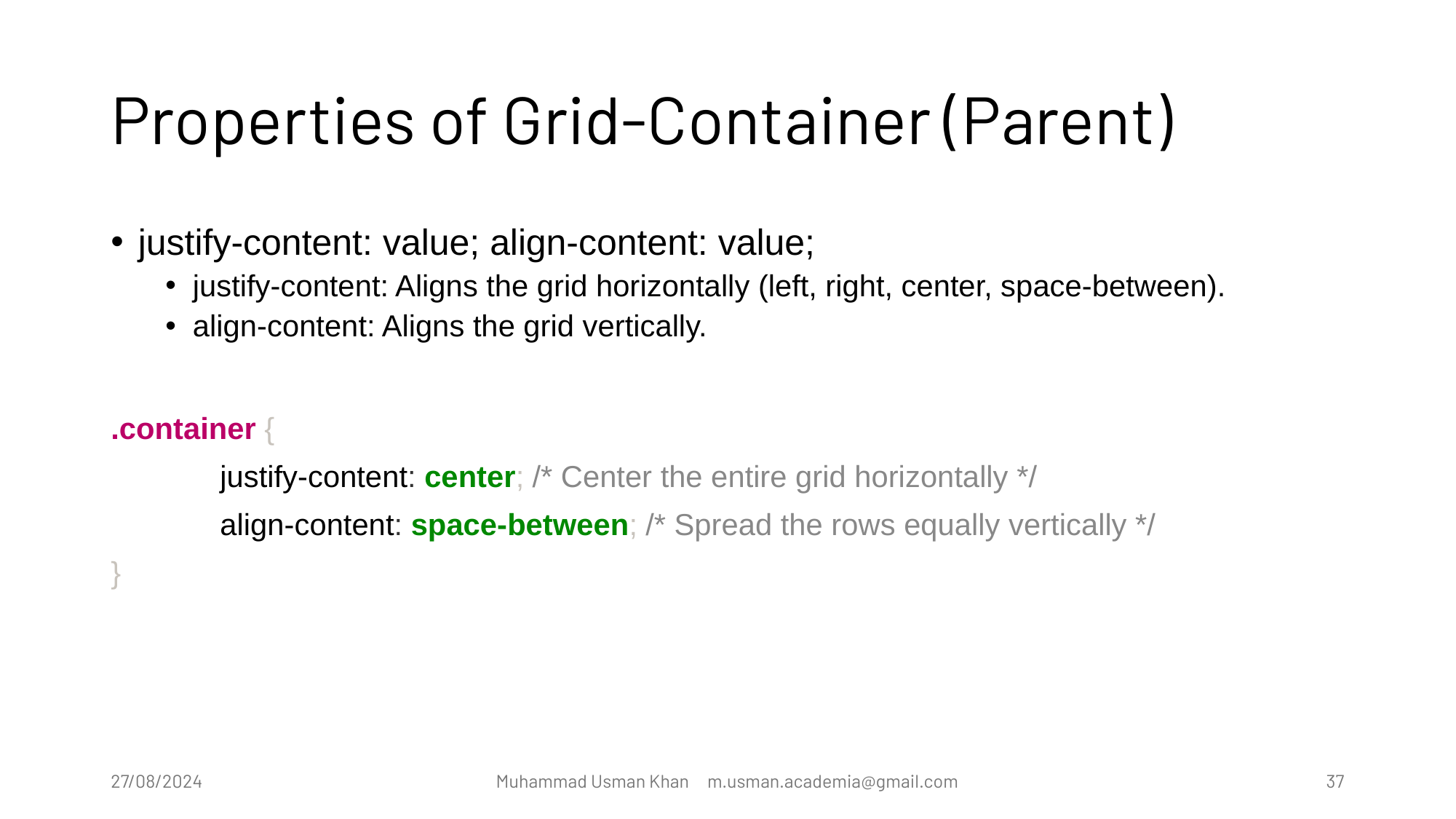

# Properties of Grid-Container (Parent)
justify-content: value; align-content: value;
justify-content: Aligns the grid horizontally (left, right, center, space-between).
align-content: Aligns the grid vertically.

.container {
	justify-content: center; /* Center the entire grid horizontally */
	align-content: space-between; /* Spread the rows equally vertically */
}

27/08/2024
Muhammad Usman Khan     m.usman.academia@gmail.com
37